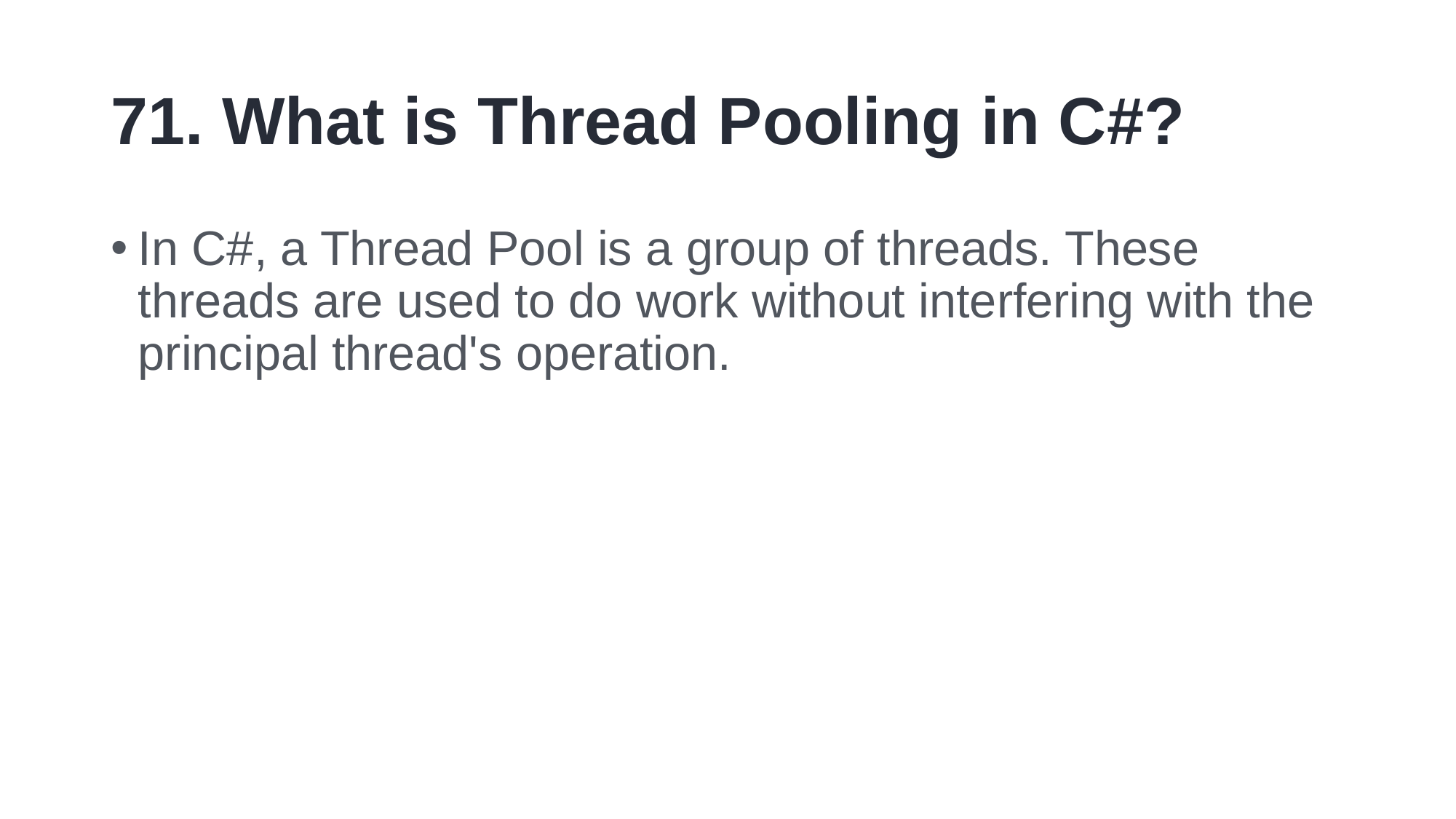

# 71. What is Thread Pooling in C#?
In C#, a Thread Pool is a group of threads. These threads are used to do work without interfering with the principal thread's operation.